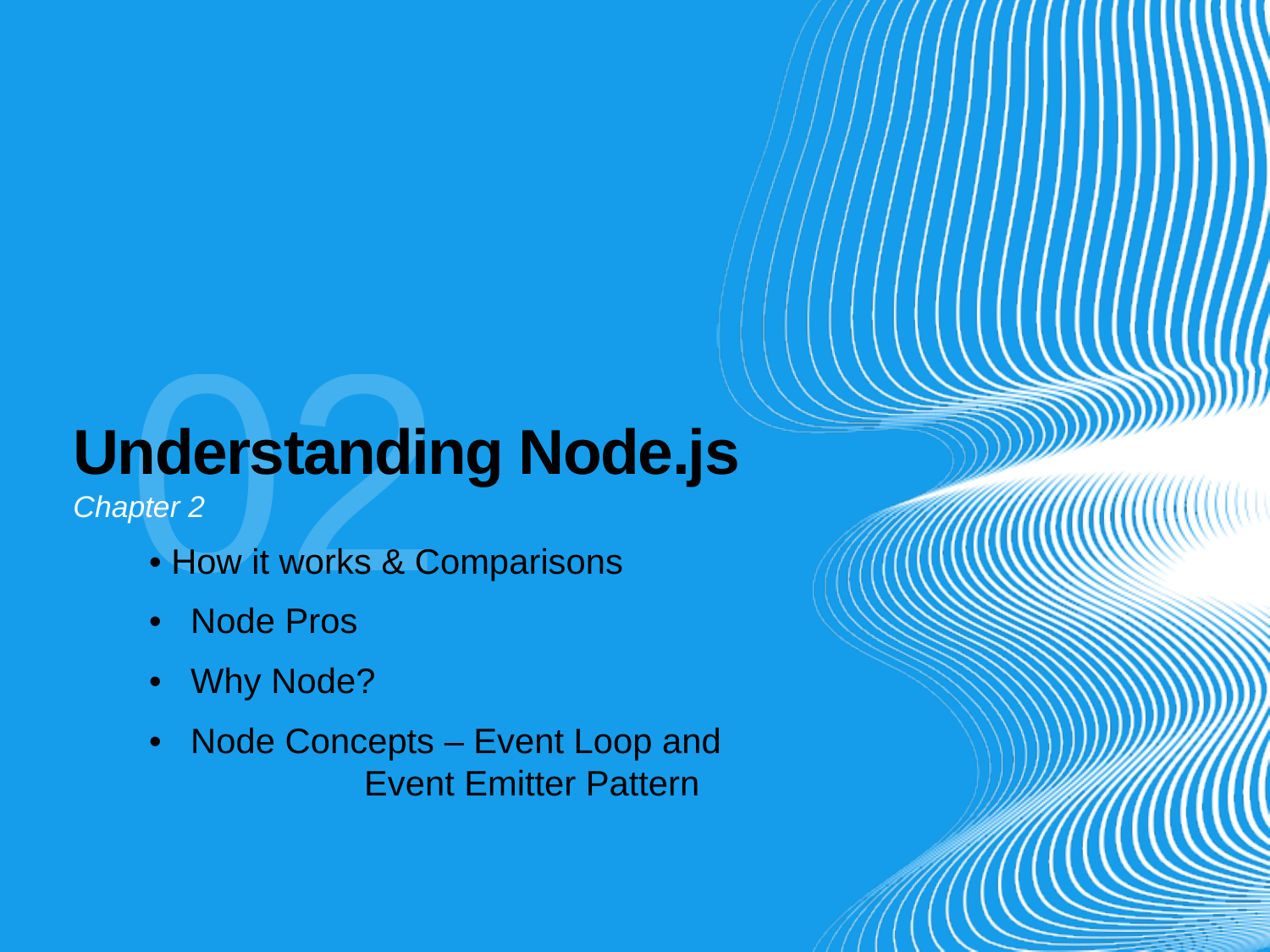

02
# Understanding Node.js
Chapter 2
    • How it works & Comparisons
    •   Node Pros
    •   Why Node?
    •   Node Concepts – Event Loop and 			Event Emitter Pattern